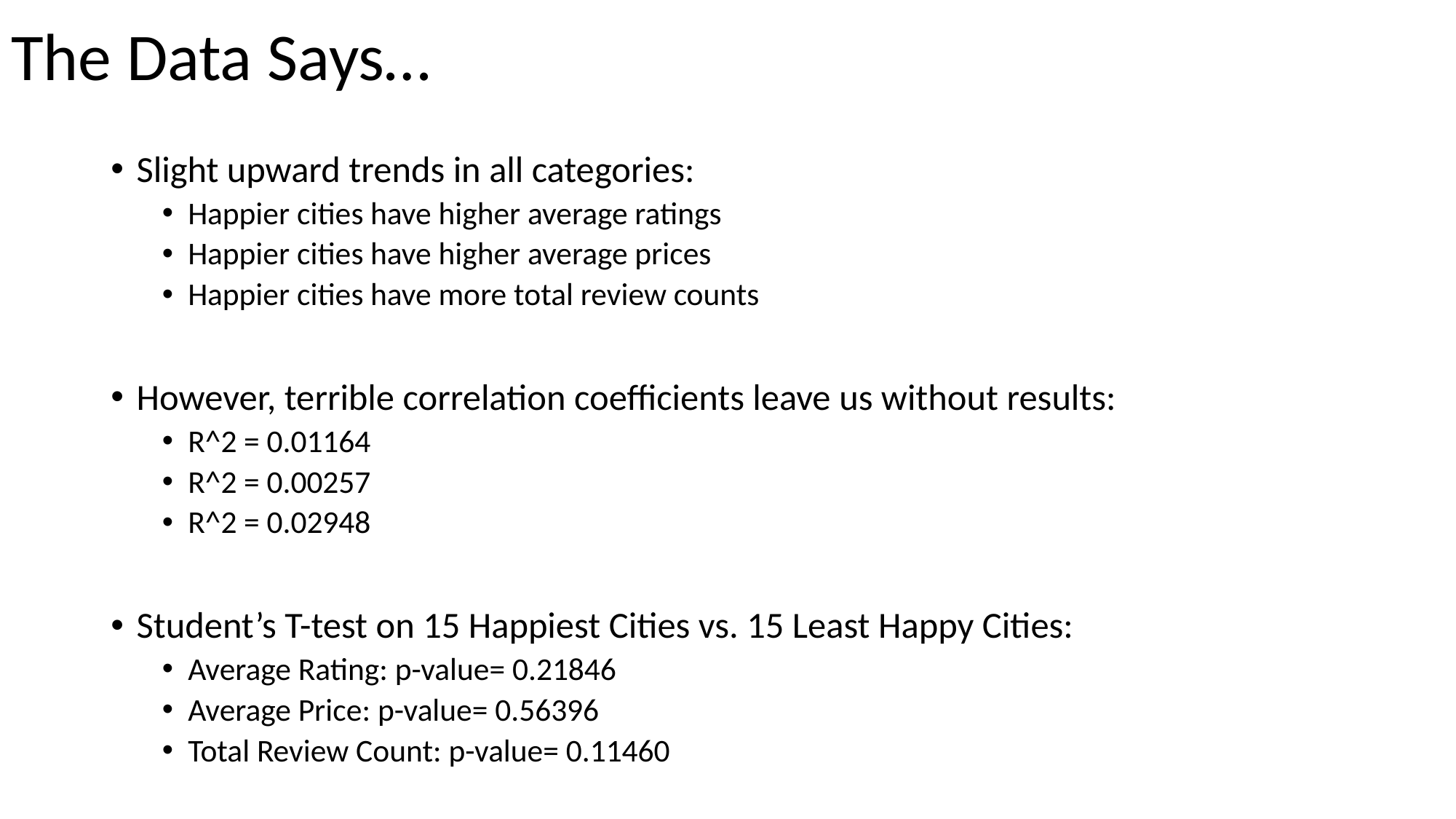

# The Data Says…
Slight upward trends in all categories:
Happier cities have higher average ratings
Happier cities have higher average prices
Happier cities have more total review counts

However, terrible correlation coefficients leave us without results:
R^2 = 0.01164
R^2 = 0.00257
R^2 = 0.02948

Student’s T-test on 15 Happiest Cities vs. 15 Least Happy Cities:
Average Rating: p-value= 0.21846
Average Price: p-value= 0.56396
Total Review Count: p-value= 0.11460